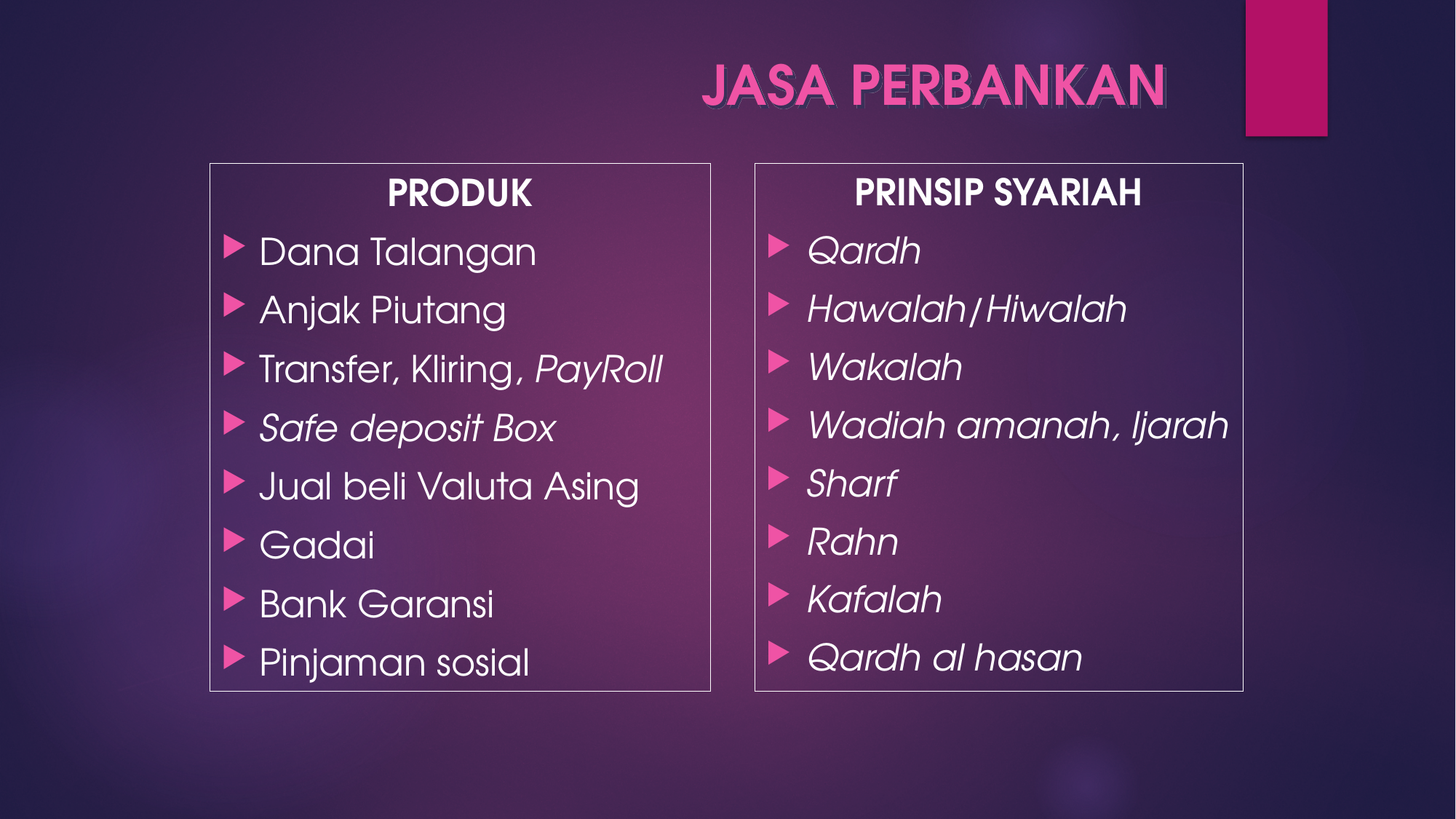

JASA PERBANKAN
PRODUK
Dana Talangan
Anjak Piutang
Transfer, Kliring, PayRoll
Safe deposit Box
Jual beli Valuta Asing
Gadai
Bank Garansi
Pinjaman sosial
PRINSIP SYARIAH
Qardh
Hawalah/Hiwalah
Wakalah
Wadiah amanah, Ijarah
Sharf
Rahn
Kafalah
Qardh al hasan